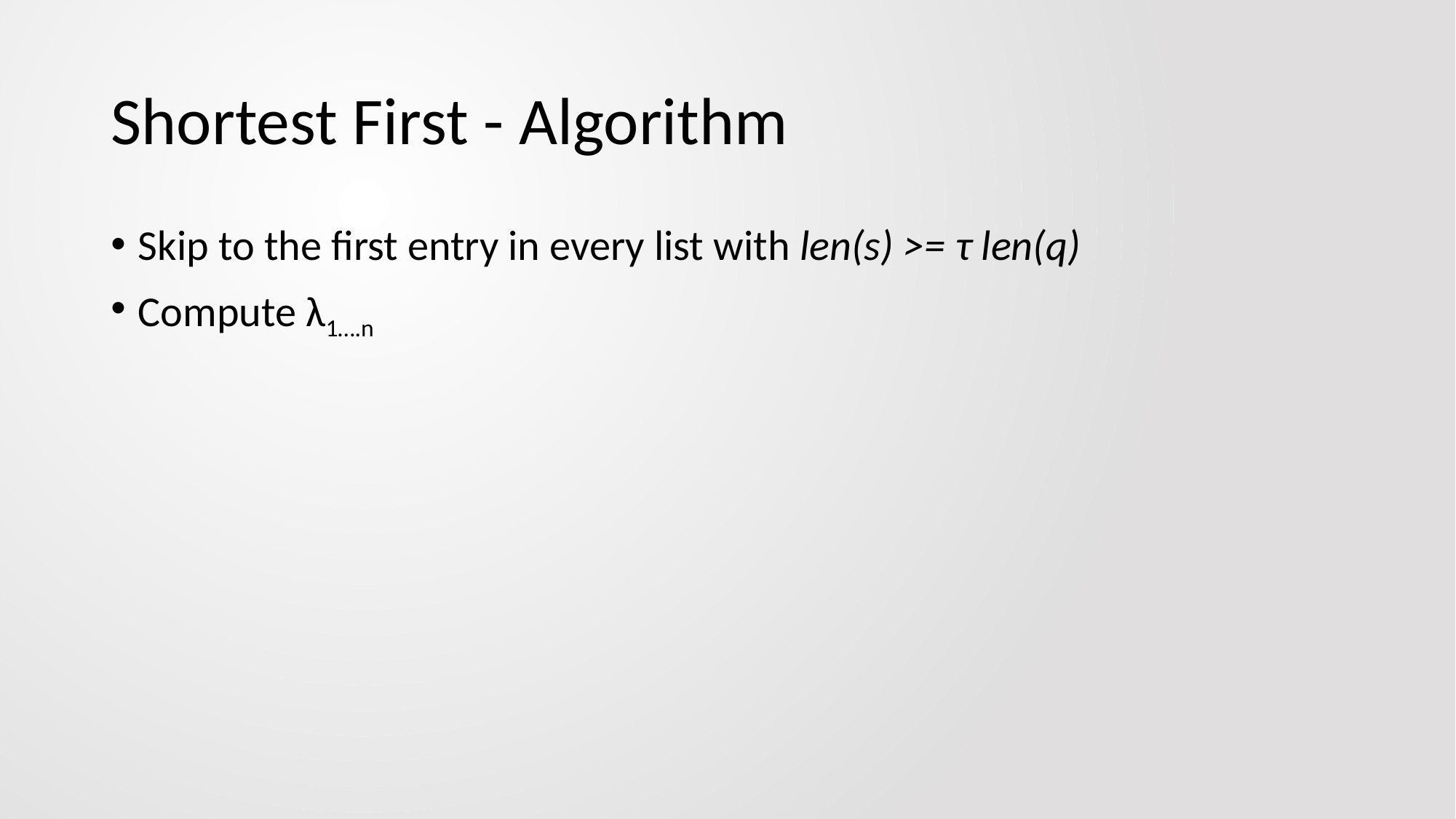

# Shortest First - Algorithm
Skip to the first entry in every list with len(s) >= τ len(q)
Compute λ1….n